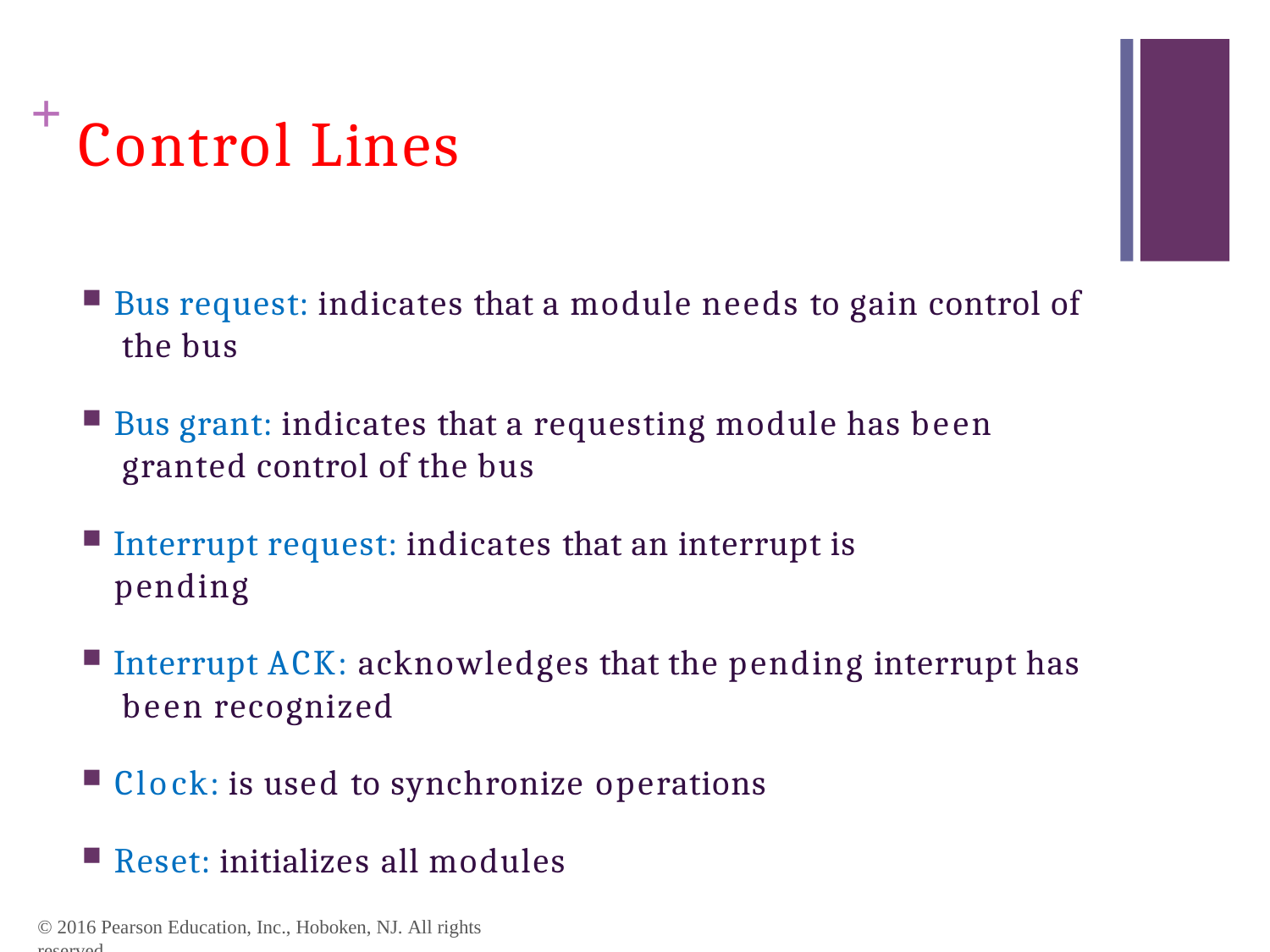

# + Control Lines
Bus request: indicates that a module needs to gain control of  the bus
Bus grant: indicates that a requesting module has been  granted control of the bus
Interrupt request: indicates that an interrupt is pending
Interrupt ACK: acknowledges that the pending interrupt has  been recognized
Clock: is used to synchronize operations
Reset: initializes all modules
© 2016 Pearson Education, Inc., Hoboken, NJ. All rights reserved.